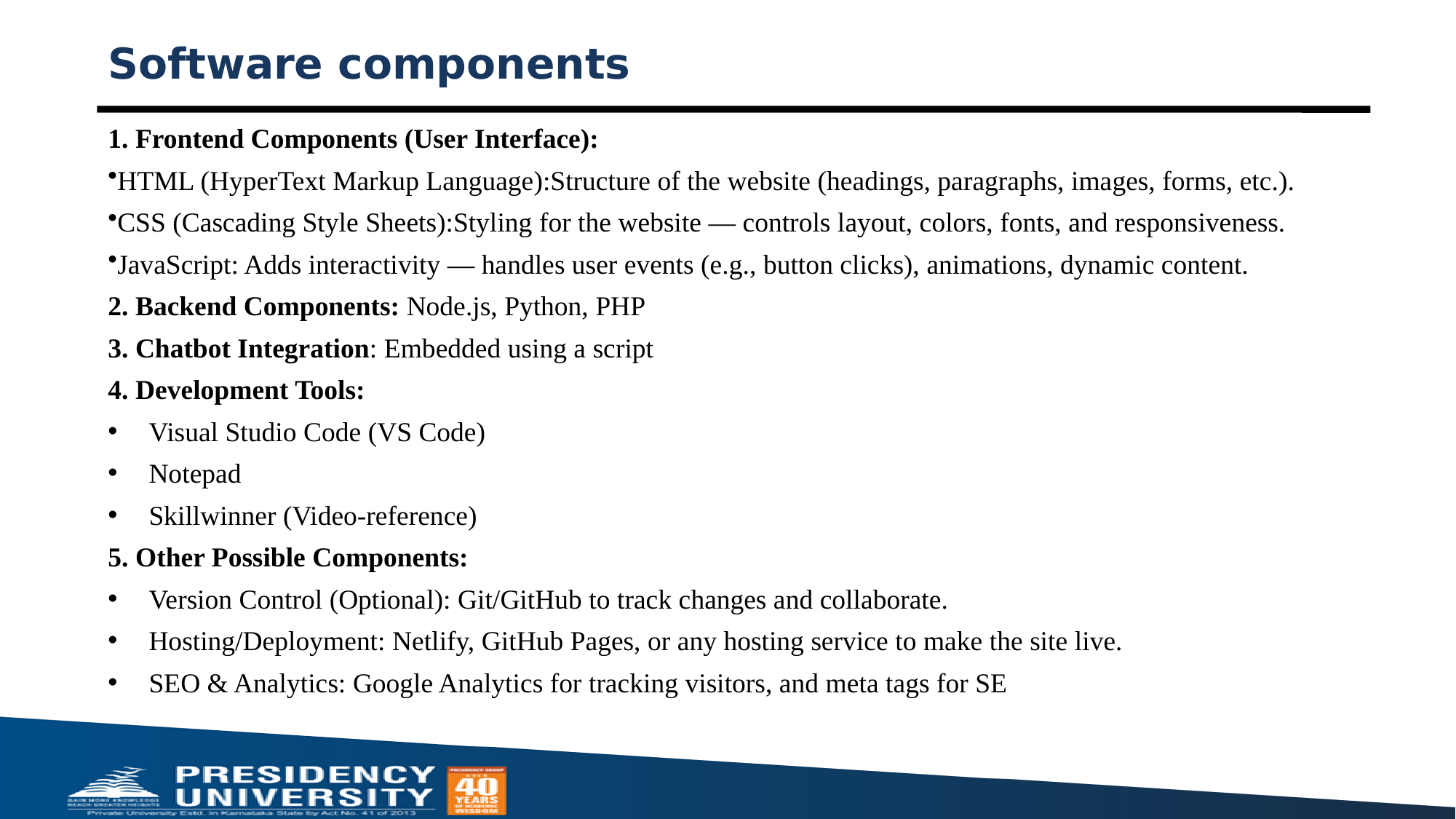

# Software components
1. Frontend Components (User Interface):
HTML (HyperText Markup Language):Structure of the website (headings, paragraphs, images, forms, etc.).
CSS (Cascading Style Sheets):Styling for the website — controls layout, colors, fonts, and responsiveness.
JavaScript: Adds interactivity — handles user events (e.g., button clicks), animations, dynamic content.
2. Backend Components: Node.js, Python, PHP
3. Chatbot Integration: Embedded using a script
4. Development Tools:
Visual Studio Code (VS Code)
Notepad
Skillwinner (Video-reference)
5. Other Possible Components:
Version Control (Optional): Git/GitHub to track changes and collaborate.
Hosting/Deployment: Netlify, GitHub Pages, or any hosting service to make the site live.
SEO & Analytics: Google Analytics for tracking visitors, and meta tags for SE